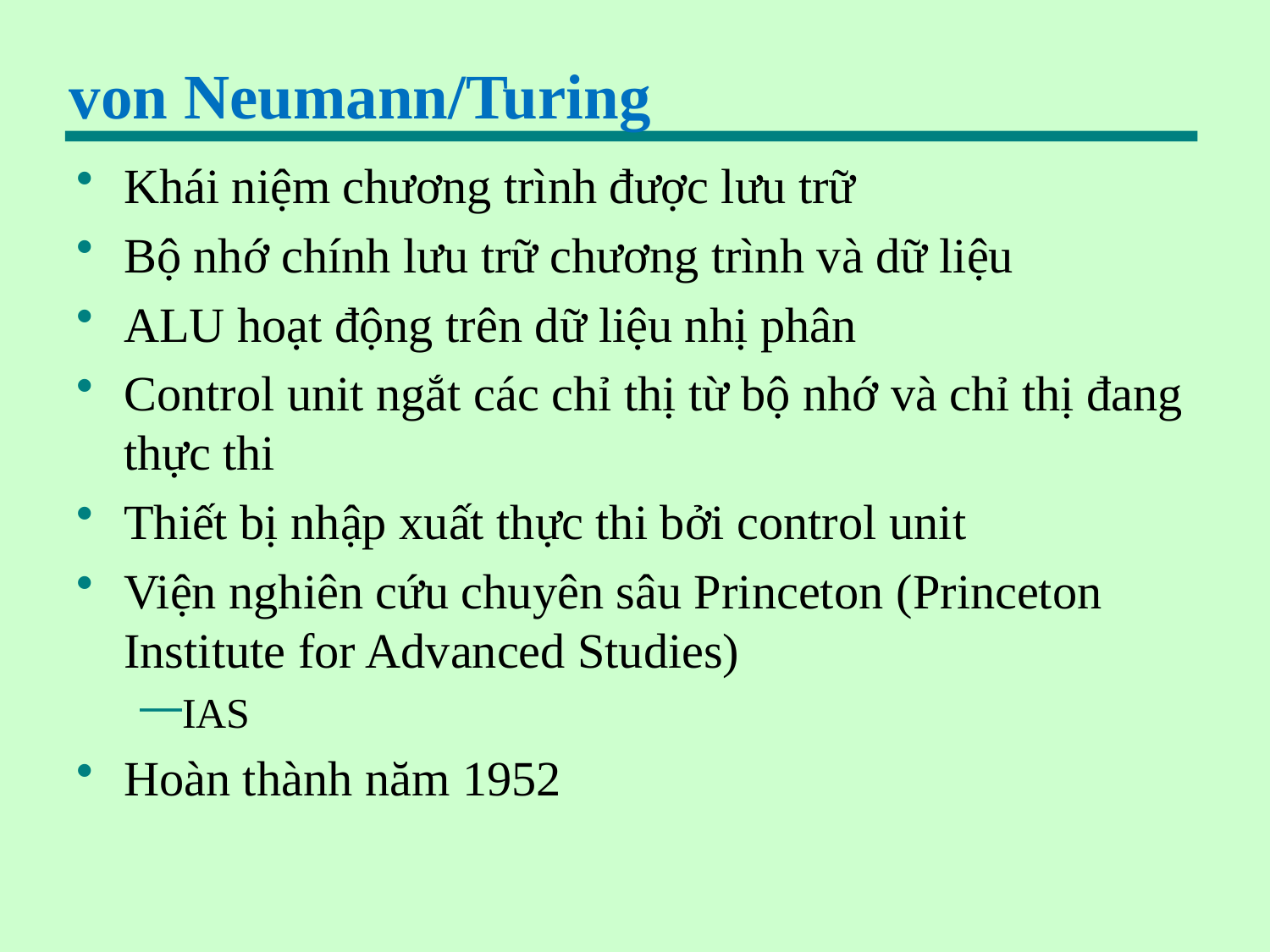

# von Neumann/Turing
Khái niệm chương trình được lưu trữ
Bộ nhớ chính lưu trữ chương trình và dữ liệu
ALU hoạt động trên dữ liệu nhị phân
Control unit ngắt các chỉ thị từ bộ nhớ và chỉ thị đang thực thi
Thiết bị nhập xuất thực thi bởi control unit
Viện nghiên cứu chuyên sâu Princeton (Princeton Institute for Advanced Studies)
IAS
Hoàn thành năm 1952